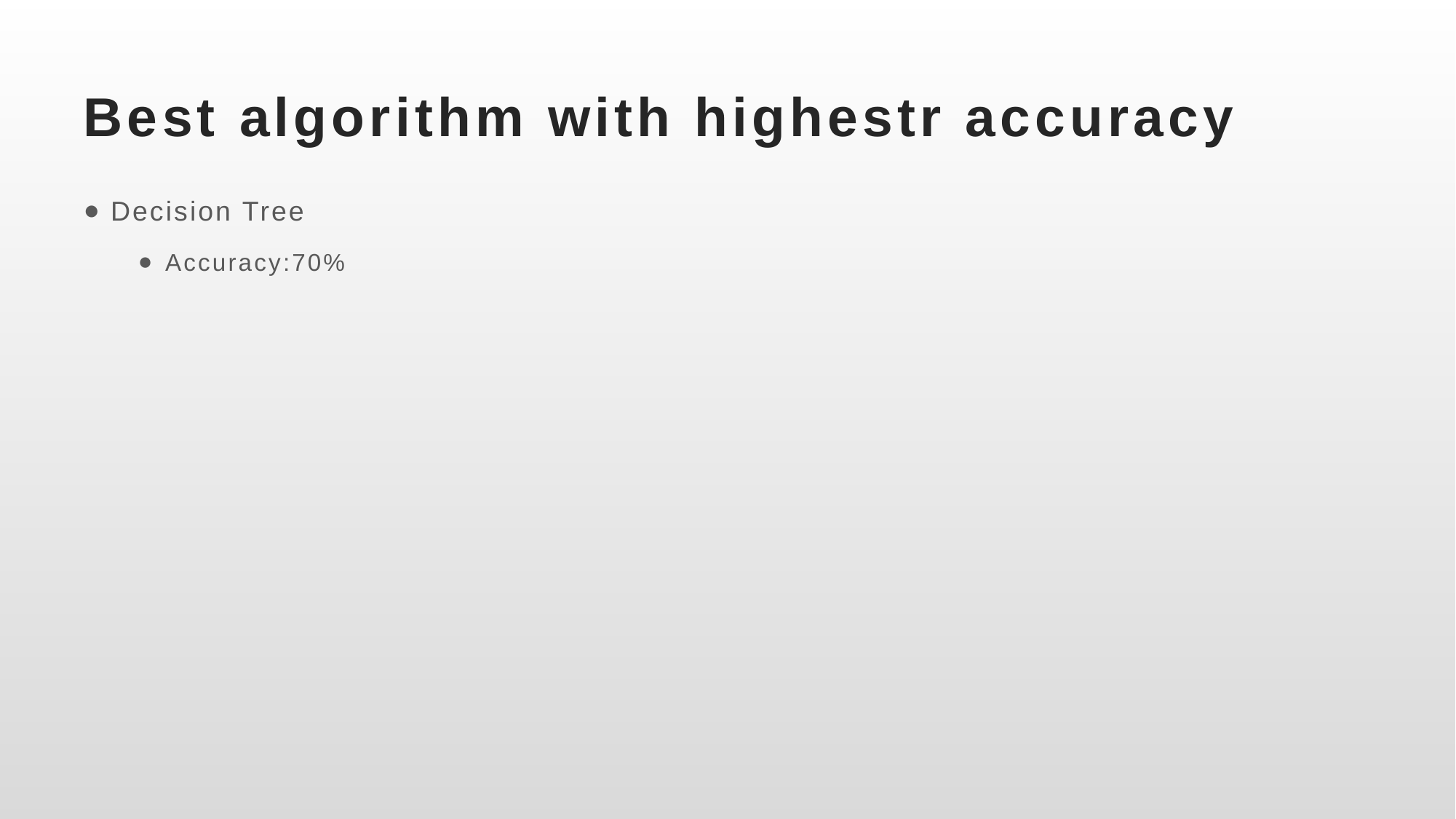

# Best algorithm with highestr accuracy
Decision Tree
Accuracy:70%